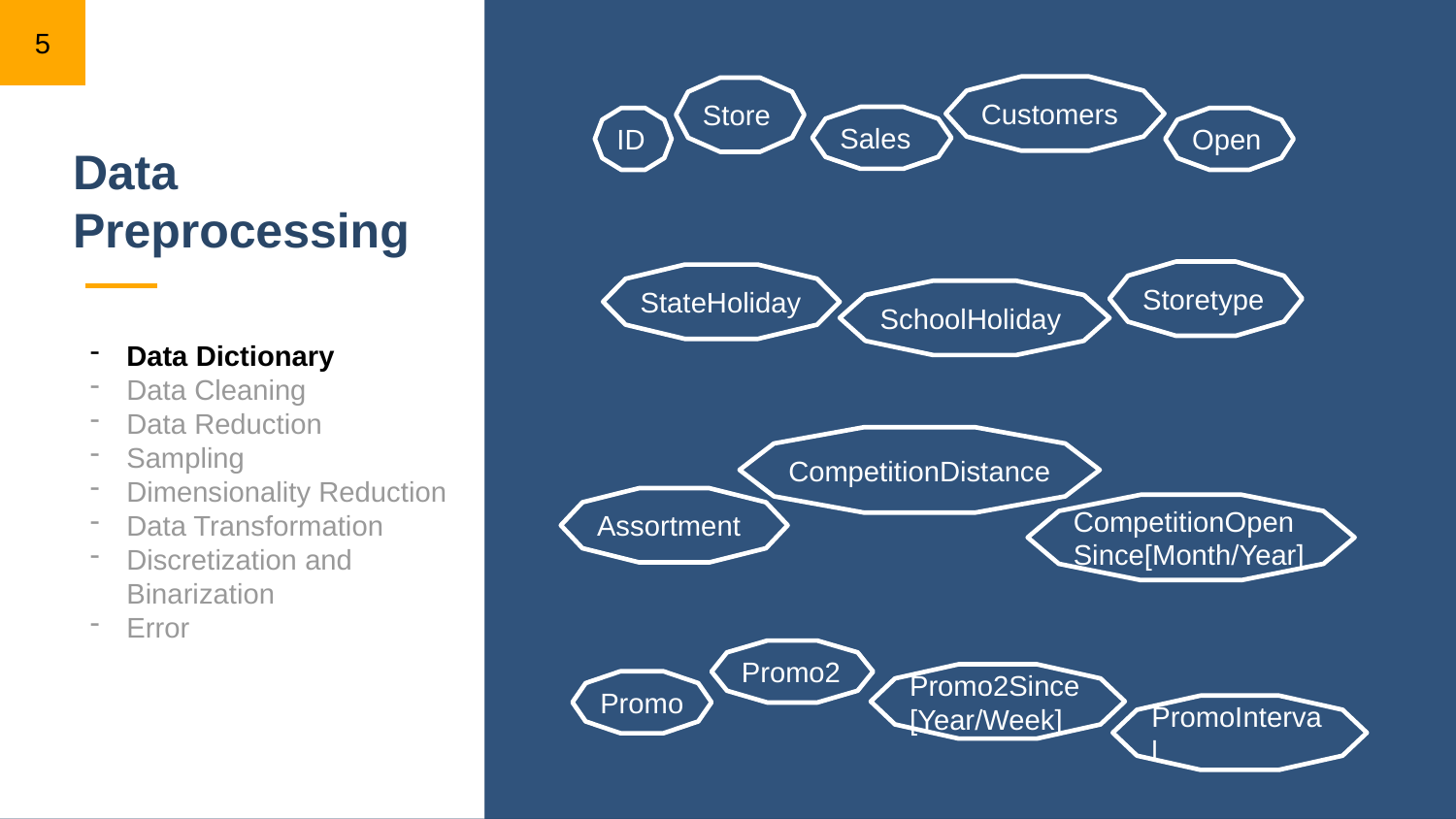

5

Customers
Store
Sales
ID
Open
# Data Preprocessing
Storetype
StateHoliday
SchoolHoliday
Data Dictionary
Data Cleaning
Data Reduction
Sampling
Dimensionality Reduction
Data Transformation
Discretization and Binarization
Error
CompetitionDistance
Assortment
CompetitionOpenSince[Month/Year]
Promo2
Promo2Since[Year/Week]
Promo
PromoInterval